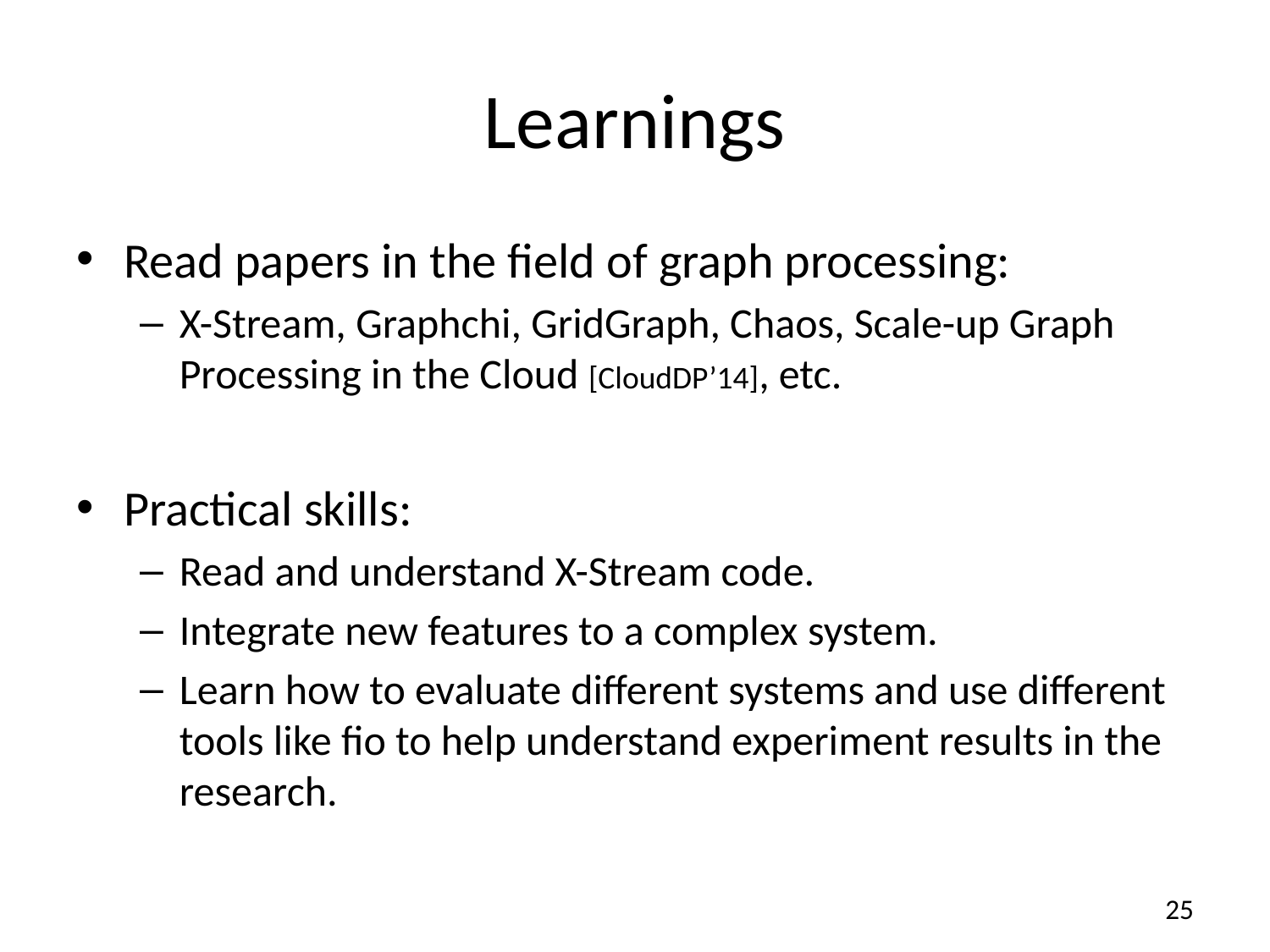

# Learnings
Read papers in the field of graph processing:
X-Stream, Graphchi, GridGraph, Chaos, Scale-up Graph Processing in the Cloud [CloudDP’14], etc.

Practical skills:
Read and understand X-Stream code.
Integrate new features to a complex system.
Learn how to evaluate different systems and use different tools like fio to help understand experiment results in the research.
25